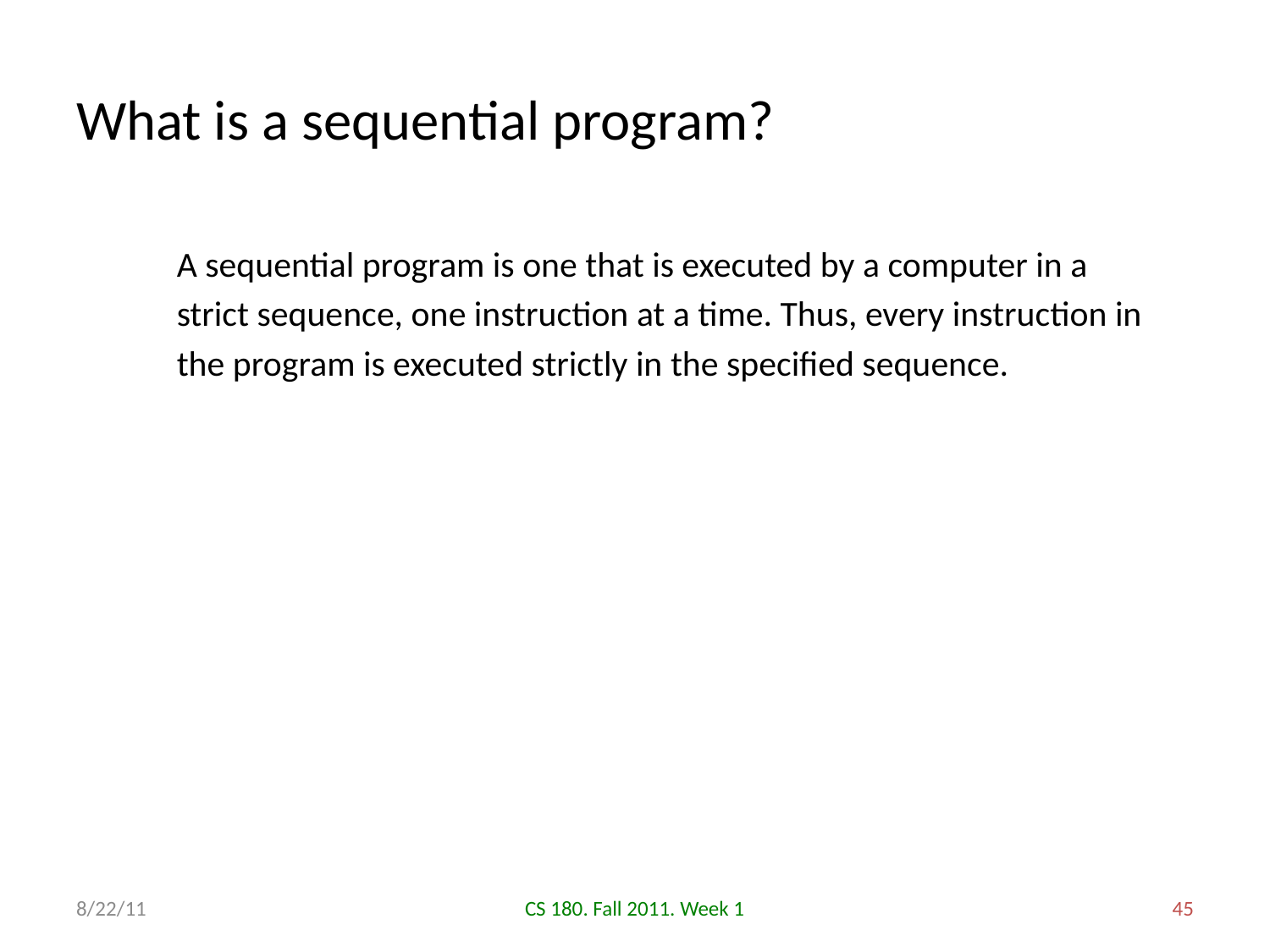

# What is a sequential program?
A sequential program is one that is executed by a computer in a strict sequence, one instruction at a time. Thus, every instruction in the program is executed strictly in the specified sequence.
8/22/11
CS 180. Fall 2011. Week 1
45